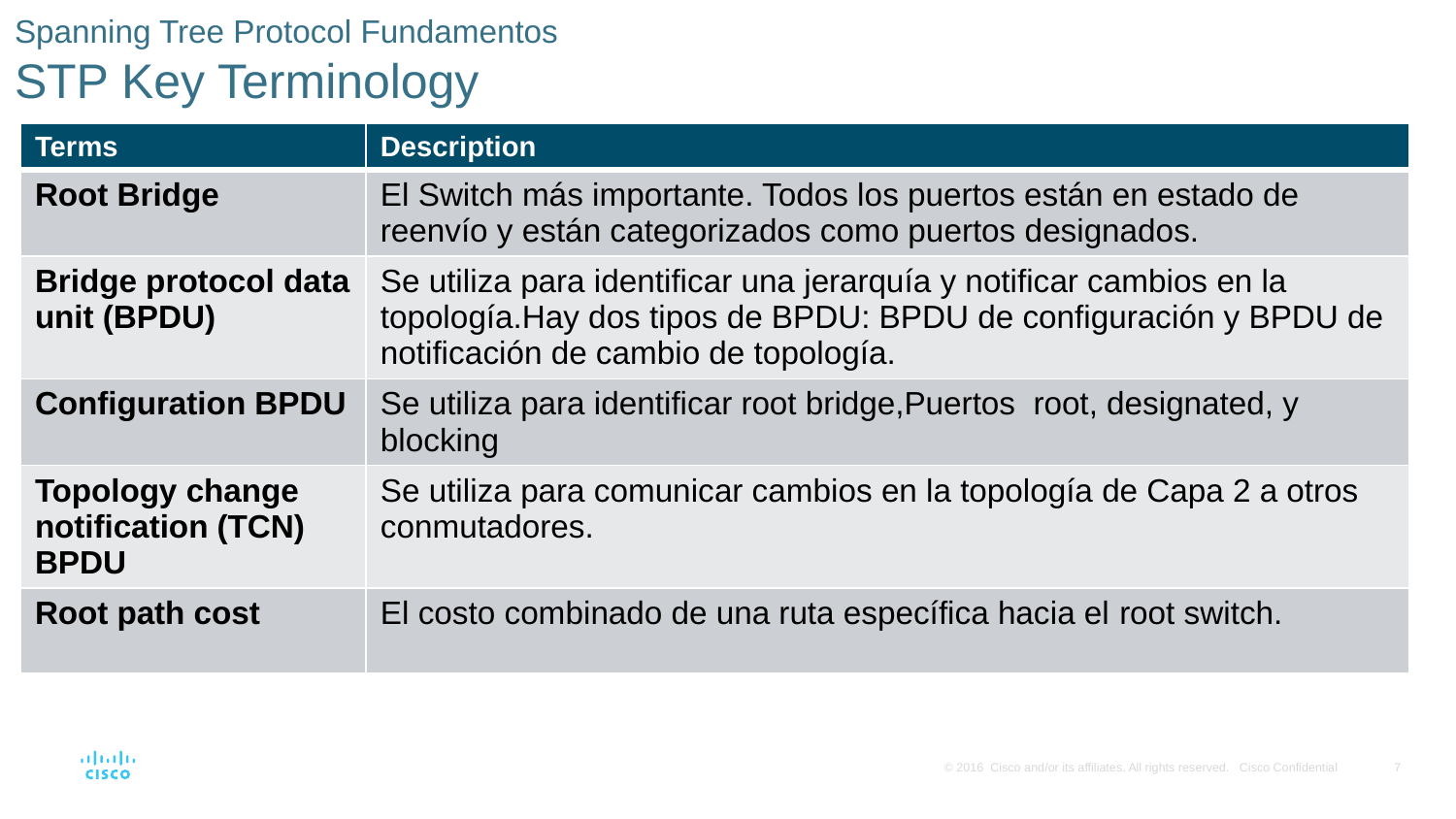

# Spanning Tree Protocol Fundamentos STP Key Terminology
| Terms | Description |
| --- | --- |
| Root Bridge | El Switch más importante. Todos los puertos están en estado de reenvío y están categorizados como puertos designados. |
| Bridge protocol data unit (BPDU) | Se utiliza para identificar una jerarquía y notificar cambios en la topología.Hay dos tipos de BPDU: BPDU de configuración y BPDU de notificación de cambio de topología. |
| Configuration BPDU | Se utiliza para identificar root bridge,Puertos root, designated, y blocking |
| Topology change notification (TCN) BPDU | Se utiliza para comunicar cambios en la topología de Capa 2 a otros conmutadores. |
| Root path cost | El costo combinado de una ruta específica hacia el root switch. |